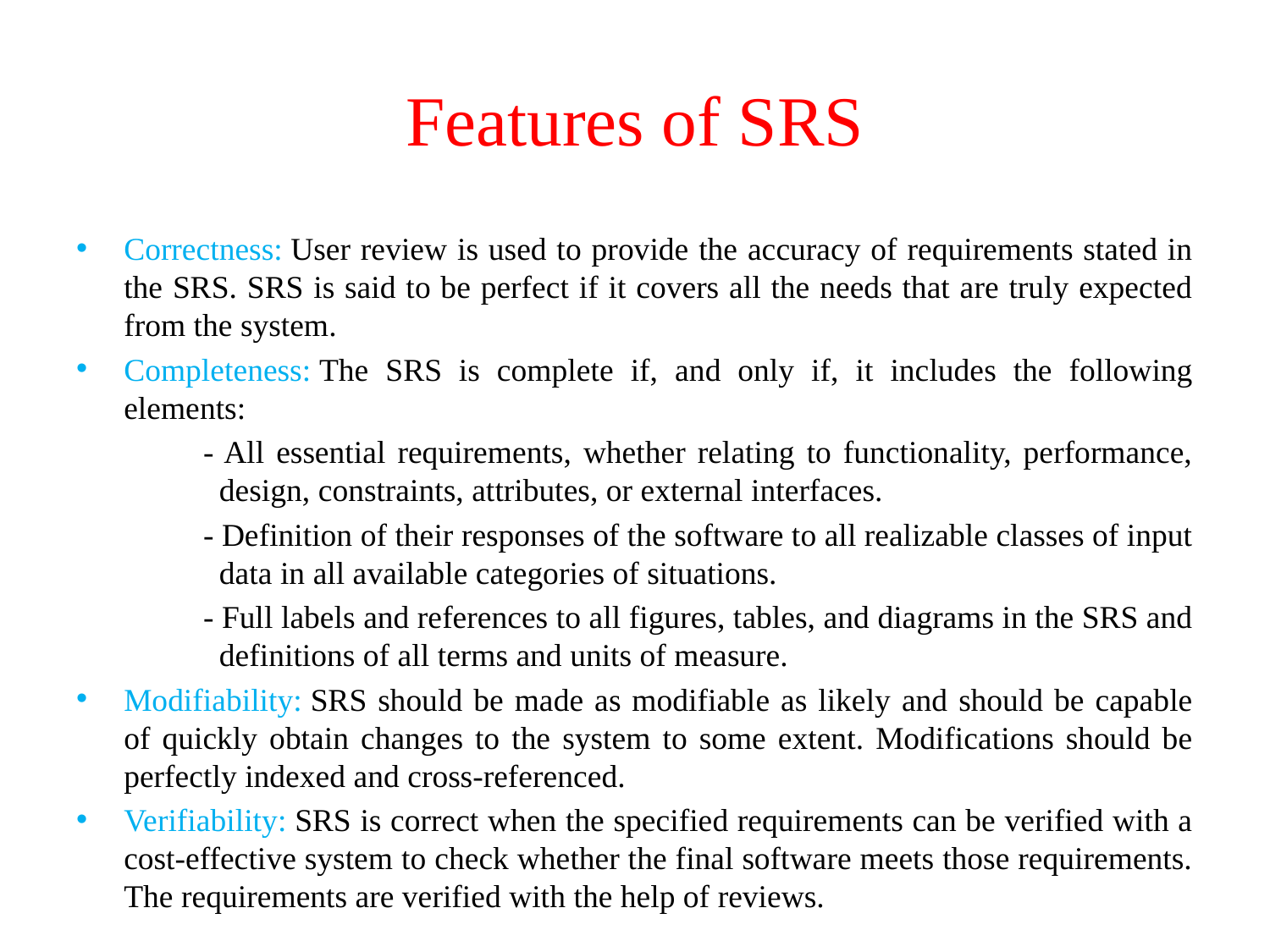

# Features of SRS
Correctness: User review is used to provide the accuracy of requirements stated in the SRS. SRS is said to be perfect if it covers all the needs that are truly expected from the system.
Completeness: The SRS is complete if, and only if, it includes the following elements:
	- All essential requirements, whether relating to functionality, performance, 	  design, constraints, attributes, or external interfaces.
	- Definition of their responses of the software to all realizable classes of input 	  data in all available categories of situations.
	- Full labels and references to all figures, tables, and diagrams in the SRS and 	  definitions of all terms and units of measure.
Modifiability: SRS should be made as modifiable as likely and should be capable of quickly obtain changes to the system to some extent. Modifications should be perfectly indexed and cross-referenced.
Verifiability: SRS is correct when the specified requirements can be verified with a cost-effective system to check whether the final software meets those requirements. The requirements are verified with the help of reviews.